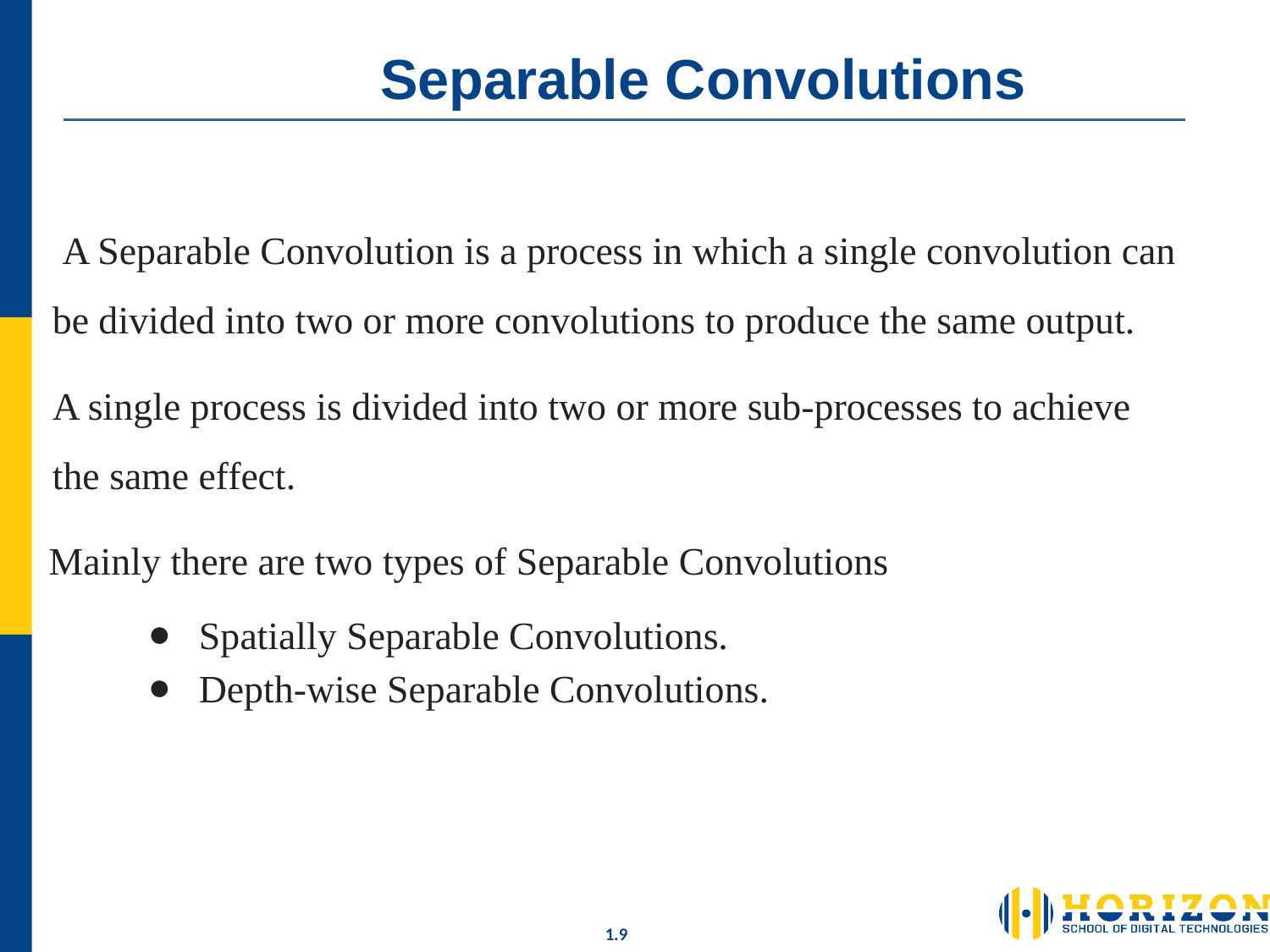

# Separable Convolutions
 A Separable Convolution is a process in which a single convolution can be divided into two or more convolutions to produce the same output.
A single process is divided into two or more sub-processes to achieve the same effect.
Mainly there are two types of Separable Convolutions
Spatially Separable Convolutions.
Depth-wise Separable Convolutions.

1.9